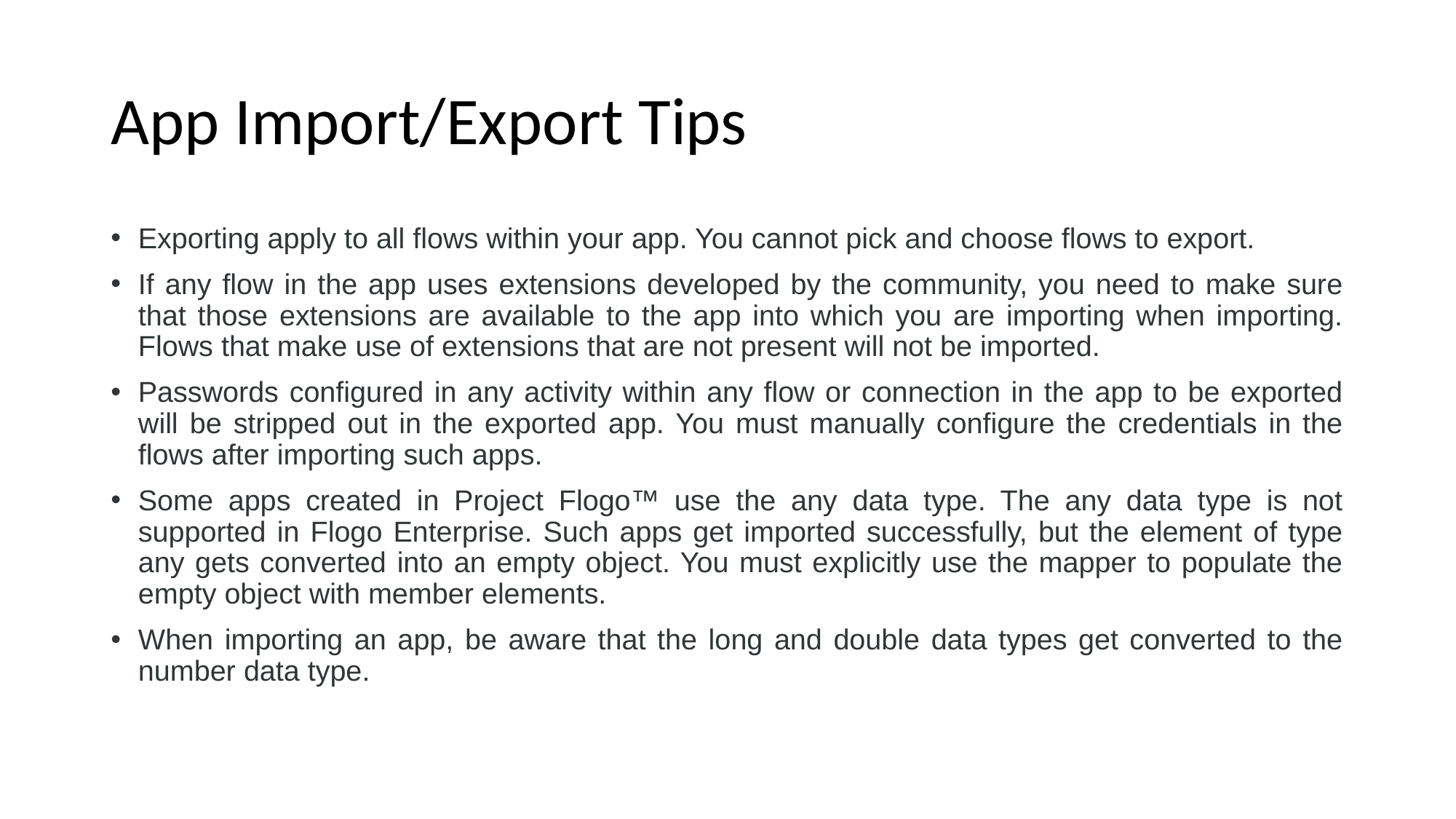

# App Import/Export Tips
Exporting apply to all flows within your app. You cannot pick and choose flows to export.
If any flow in the app uses extensions developed by the community, you need to make sure that those extensions are available to the app into which you are importing when importing. Flows that make use of extensions that are not present will not be imported.
Passwords configured in any activity within any flow or connection in the app to be exported will be stripped out in the exported app. You must manually configure the credentials in the flows after importing such apps.
Some apps created in Project Flogo™ use the any data type. The any data type is not supported in Flogo Enterprise. Such apps get imported successfully, but the element of type any gets converted into an empty object. You must explicitly use the mapper to populate the empty object with member elements.
When importing an app, be aware that the long and double data types get converted to the number data type.